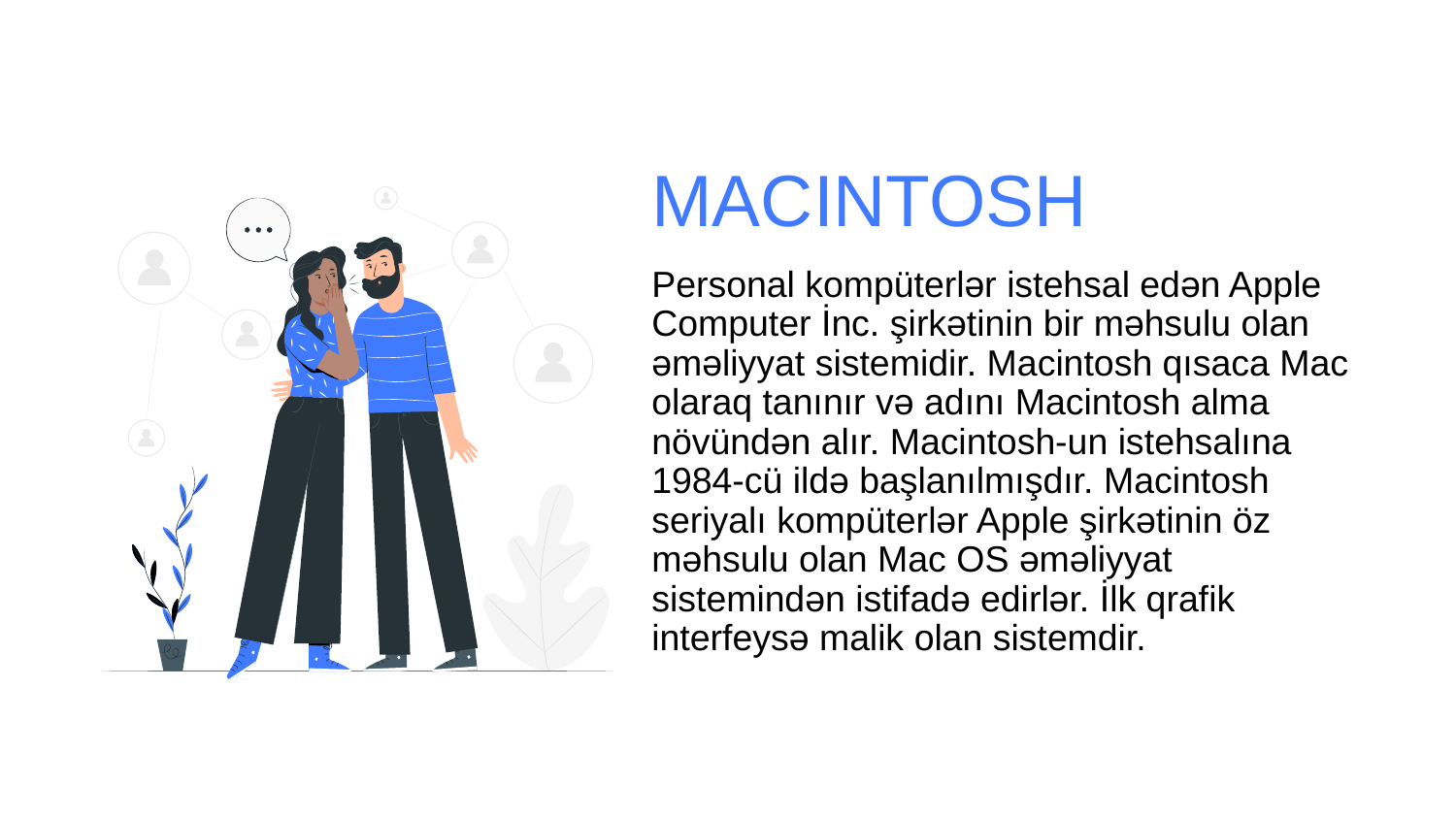

# MACINTOSH Personal kompüterlər istehsal edən Apple Computer İnc. şirkətinin bir məhsulu olan əməliyyat sistemidir. Macintosh qısaca Mac olaraq tanınır və adını Macintosh alma növündən alır. Macintosh-un istehsalına 1984-cü ildə başlanılmışdır. Macintosh seriyalı kompüterlər Apple şirkətinin öz məhsulu olan Mac OS əməliyyat sistemindən istifadə edirlər. İlk qrafik interfeysə malik olan sistemdir.